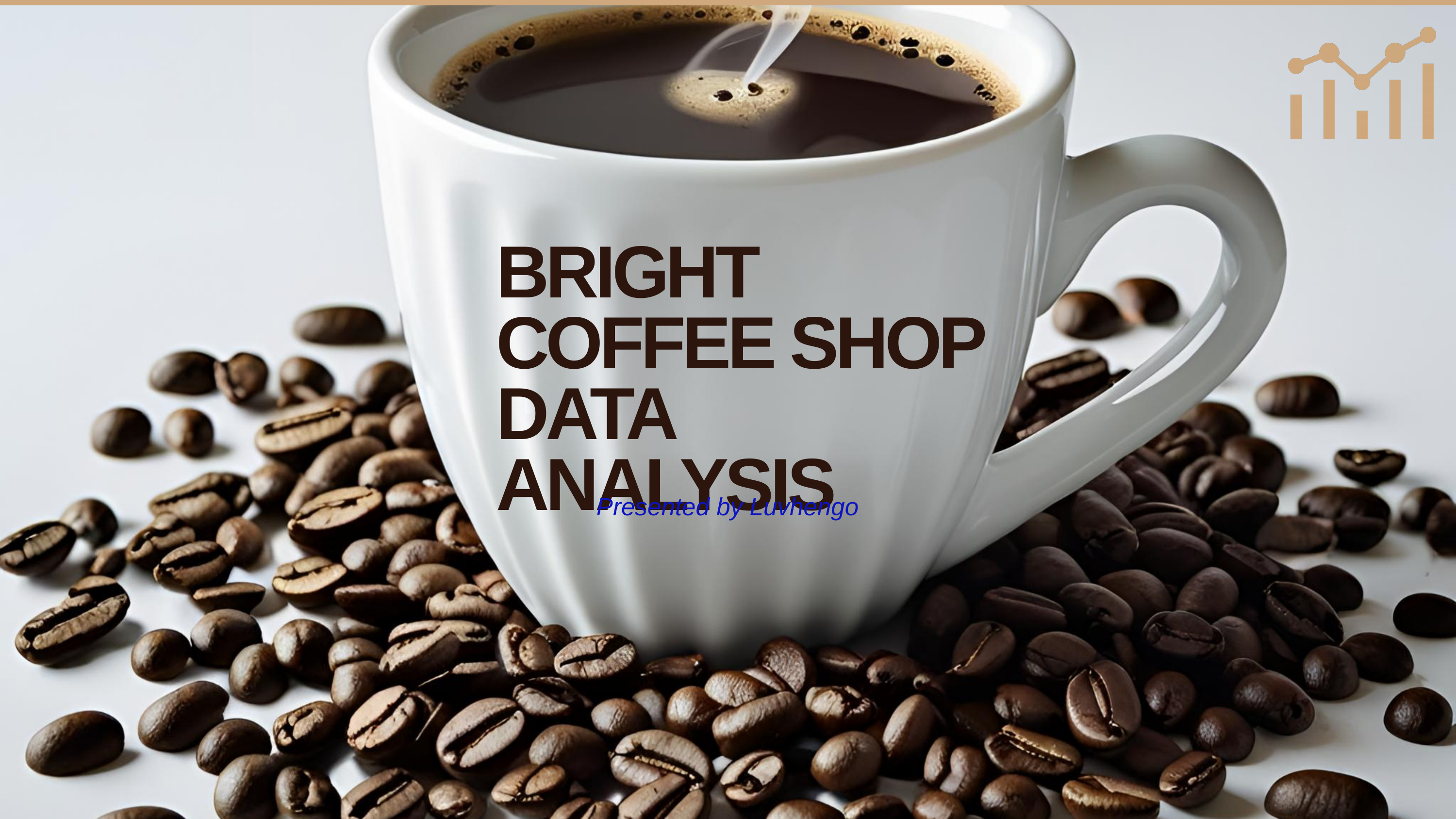

BRIGHT COFFEE SHOP DATA ANALYSIS
Presented by Luvhengo